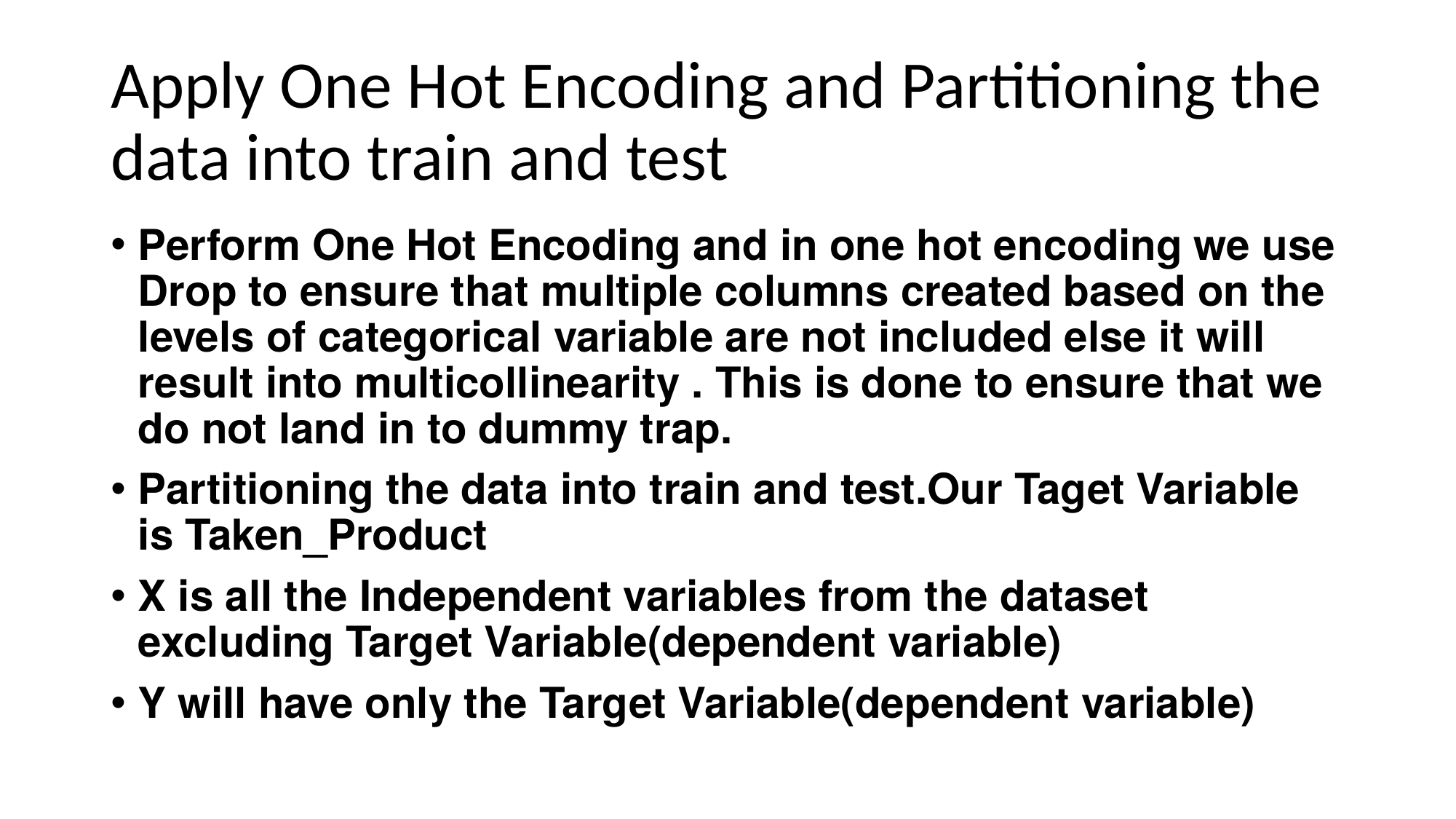

# Apply One Hot Encoding and Partitioning the data into train and test
Perform One Hot Encoding and in one hot encoding we use Drop to ensure that multiple columns created based on the levels of categorical variable are not included else it will result into multicollinearity . This is done to ensure that we do not land in to dummy trap.
Partitioning the data into train and test.Our Taget Variable is Taken_Product
X is all the Independent variables from the dataset excluding Target Variable(dependent variable)
Y will have only the Target Variable(dependent variable)